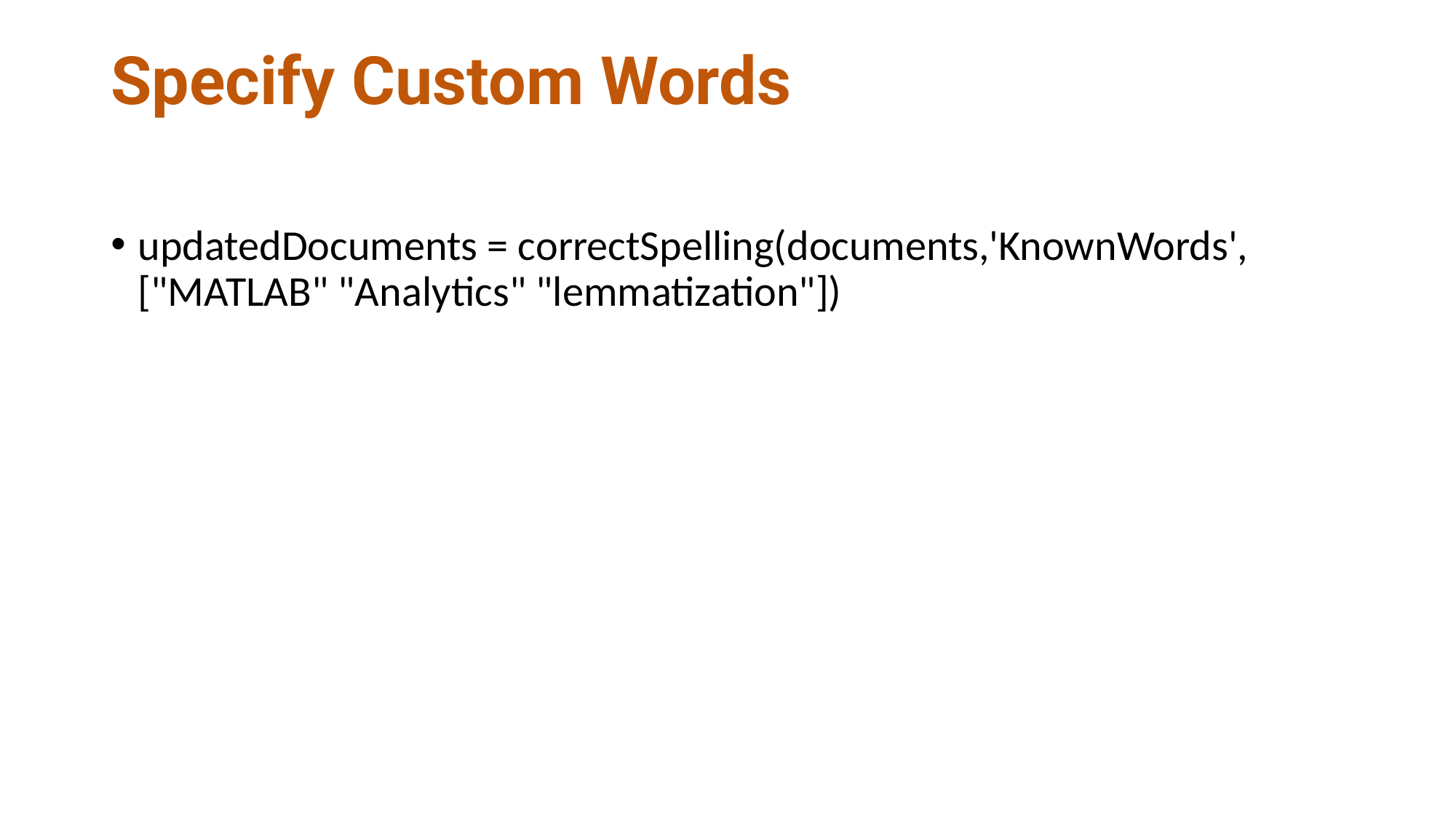

# Specify Custom Words
updatedDocuments = correctSpelling(documents,'KnownWords',["MATLAB" "Analytics" "lemmatization"])